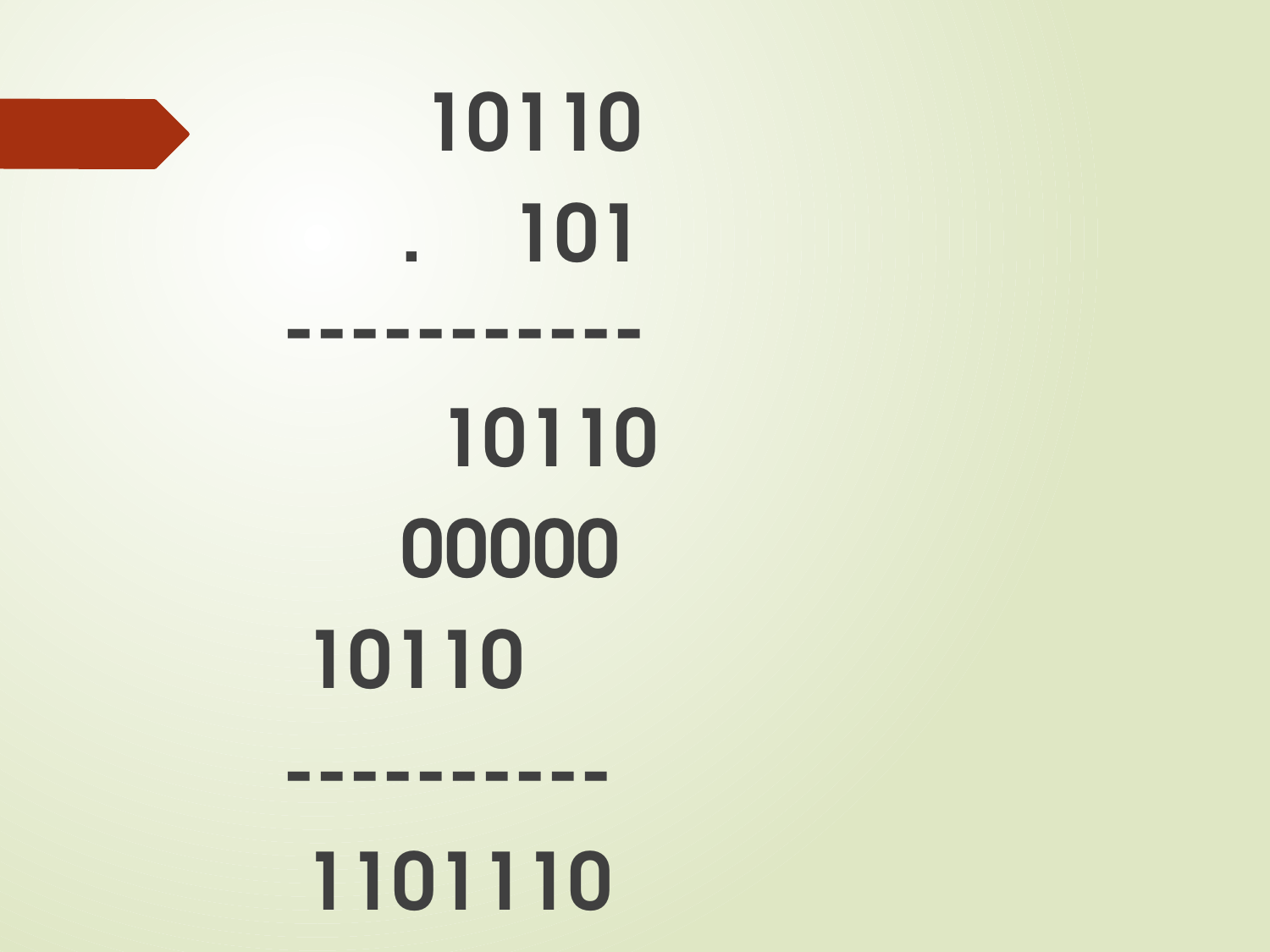

10110
	.    101
-----------
  	   10110
	00000
 10110
----------
 1101110